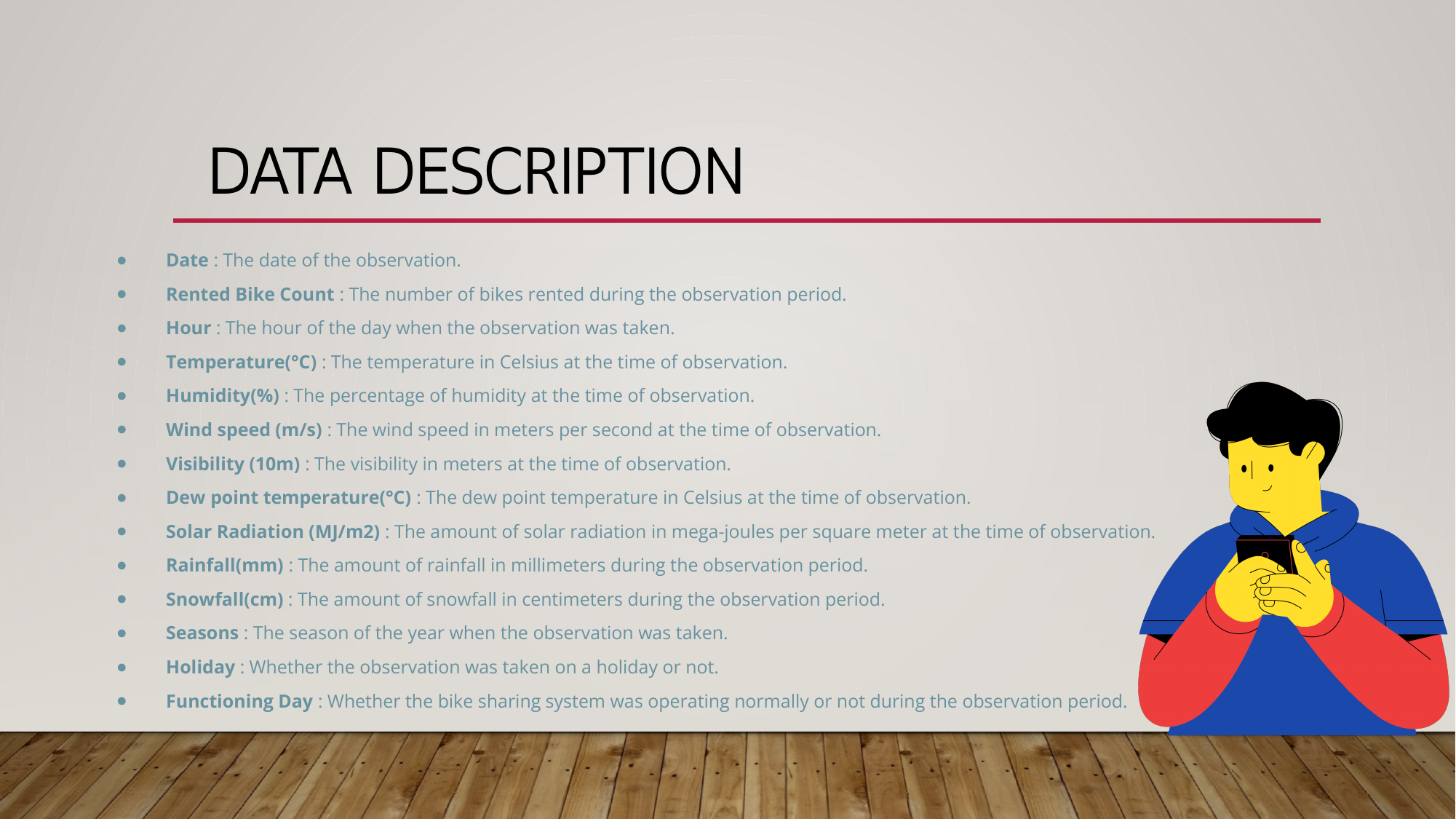

# Data Description
Date : The date of the observation.
Rented Bike Count : The number of bikes rented during the observation period.
Hour : The hour of the day when the observation was taken.
Temperature(°C) : The temperature in Celsius at the time of observation.
Humidity(%) : The percentage of humidity at the time of observation.
Wind speed (m/s) : The wind speed in meters per second at the time of observation.
Visibility (10m) : The visibility in meters at the time of observation.
Dew point temperature(°C) : The dew point temperature in Celsius at the time of observation.
Solar Radiation (MJ/m2) : The amount of solar radiation in mega-joules per square meter at the time of observation.
Rainfall(mm) : The amount of rainfall in millimeters during the observation period.
Snowfall(cm) : The amount of snowfall in centimeters during the observation period.
Seasons : The season of the year when the observation was taken.
Holiday : Whether the observation was taken on a holiday or not.
Functioning Day : Whether the bike sharing system was operating normally or not during the observation period.